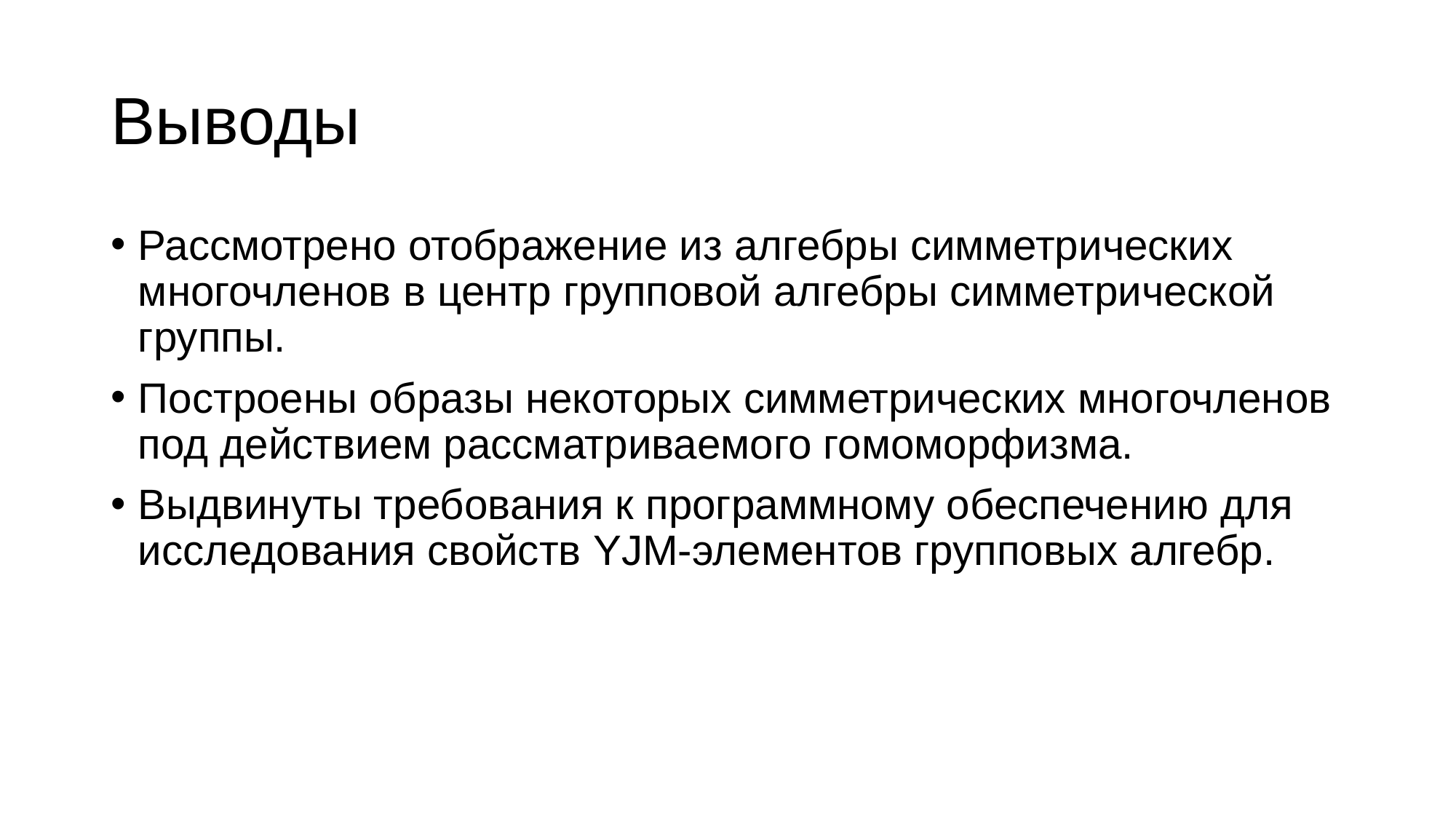

# Выводы
Рассмотрено отображение из алгебры симметрических многочленов в центр групповой алгебры симметрической группы.
Построены образы некоторых симметрических многочленов под действием рассматриваемого гомоморфизма.
Выдвинуты требования к программному обеспечению для исследования свойств YJM-элементов групповых алгебр.